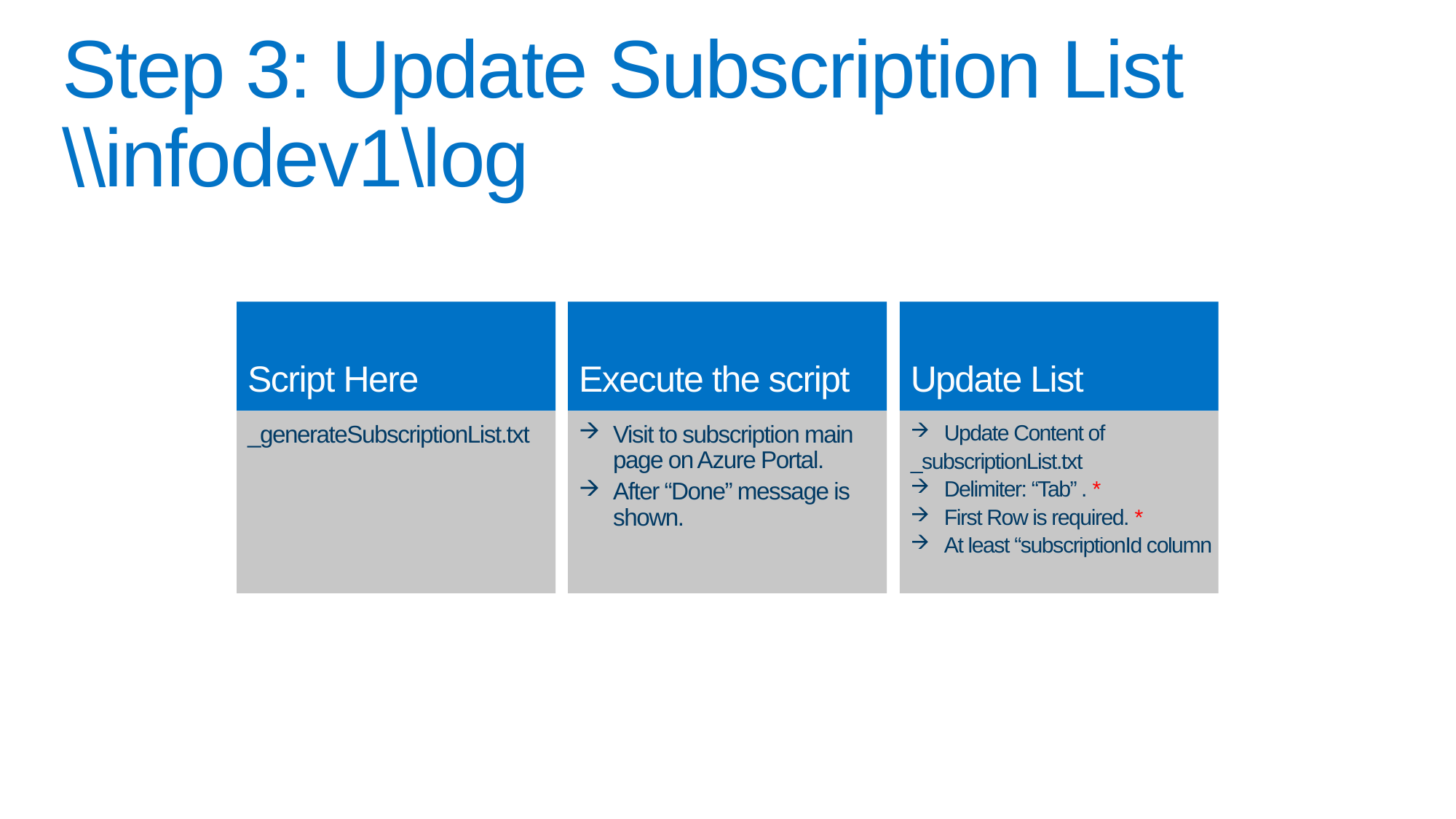

# Step 3: Update Subscription List \\infodev1\log
Script Here
Execute the script
Update List
_generateSubscriptionList.txt
Visit to subscription main page on Azure Portal.
After “Done” message is shown.

Update Content of
_subscriptionList.txt
Delimiter: “Tab” . *
First Row is required. *
At least “subscriptionId column